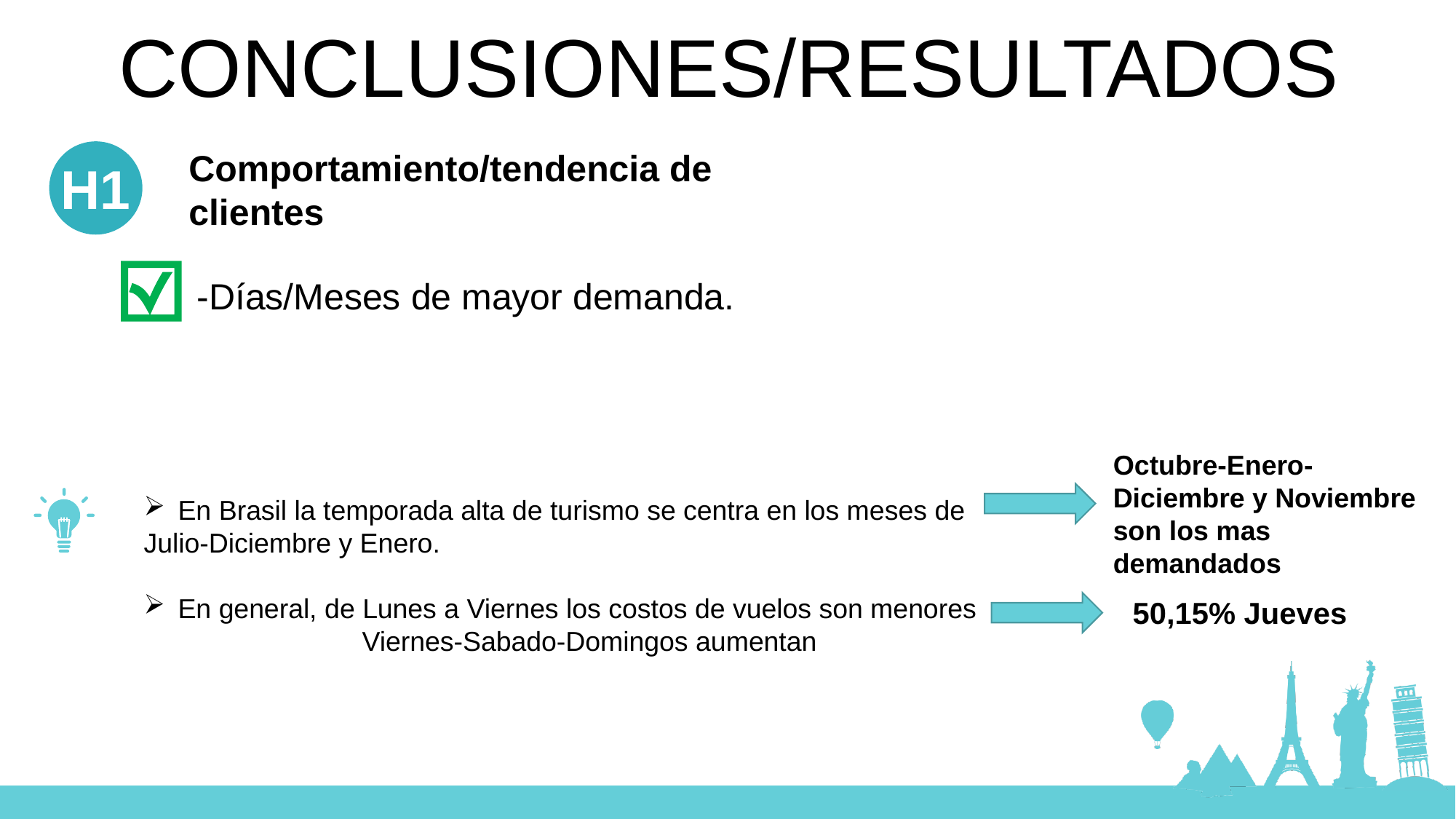

CONCLUSIONES/RESULTADOS
Comportamiento/tendencia de clientes

 -Días/Meses de mayor demanda.

H1

Octubre-Enero-Diciembre y Noviembre son los mas demandados

En Brasil la temporada alta de turismo se centra en los meses de
Julio-Diciembre y Enero.

En general, de Lunes a Viernes los costos de vuelos son menores
Viernes-Sabado-Domingos aumentan

50,15% Jueves